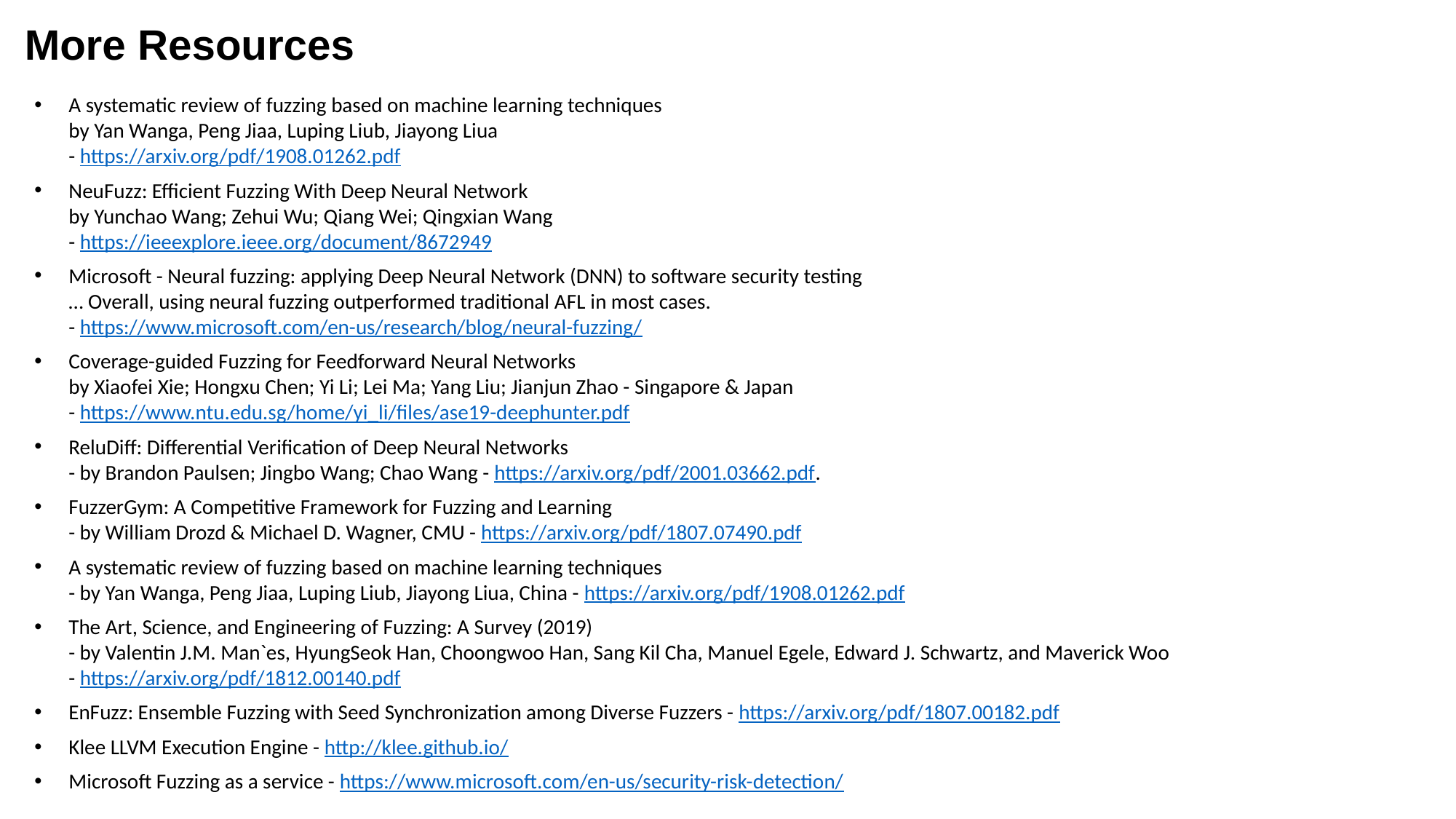

More Resources
A systematic review of fuzzing based on machine learning techniques
by Yan Wanga, Peng Jiaa, Luping Liub, Jiayong Liua
- https://arxiv.org/pdf/1908.01262.pdf
NeuFuzz: Efficient Fuzzing With Deep Neural Network
by Yunchao Wang; Zehui Wu; Qiang Wei; Qingxian Wang
- https://ieeexplore.ieee.org/document/8672949
Microsoft - Neural fuzzing: applying Deep Neural Network (DNN) to software security testing
… Overall, using neural fuzzing outperformed traditional AFL in most cases.
- https://www.microsoft.com/en-us/research/blog/neural-fuzzing/
Coverage-guided Fuzzing for Feedforward Neural Networks
by Xiaofei Xie; Hongxu Chen; Yi Li; Lei Ma; Yang Liu; Jianjun Zhao - Singapore & Japan
- https://www.ntu.edu.sg/home/yi_li/files/ase19-deephunter.pdf
ReluDiff: Differential Verification of Deep Neural Networks
- by Brandon Paulsen; Jingbo Wang; Chao Wang - https://arxiv.org/pdf/2001.03662.pdf.
FuzzerGym: A Competitive Framework for Fuzzing and Learning
- by William Drozd & Michael D. Wagner, CMU - https://arxiv.org/pdf/1807.07490.pdf
A systematic review of fuzzing based on machine learning techniques
- by Yan Wanga, Peng Jiaa, Luping Liub, Jiayong Liua, China - https://arxiv.org/pdf/1908.01262.pdf
The Art, Science, and Engineering of Fuzzing: A Survey (2019)
- by Valentin J.M. Man`es, HyungSeok Han, Choongwoo Han, Sang Kil Cha, Manuel Egele, Edward J. Schwartz, and Maverick Woo
- https://arxiv.org/pdf/1812.00140.pdf
EnFuzz: Ensemble Fuzzing with Seed Synchronization among Diverse Fuzzers - https://arxiv.org/pdf/1807.00182.pdf
Klee LLVM Execution Engine - http://klee.github.io/
Microsoft Fuzzing as a service - https://www.microsoft.com/en-us/security-risk-detection/